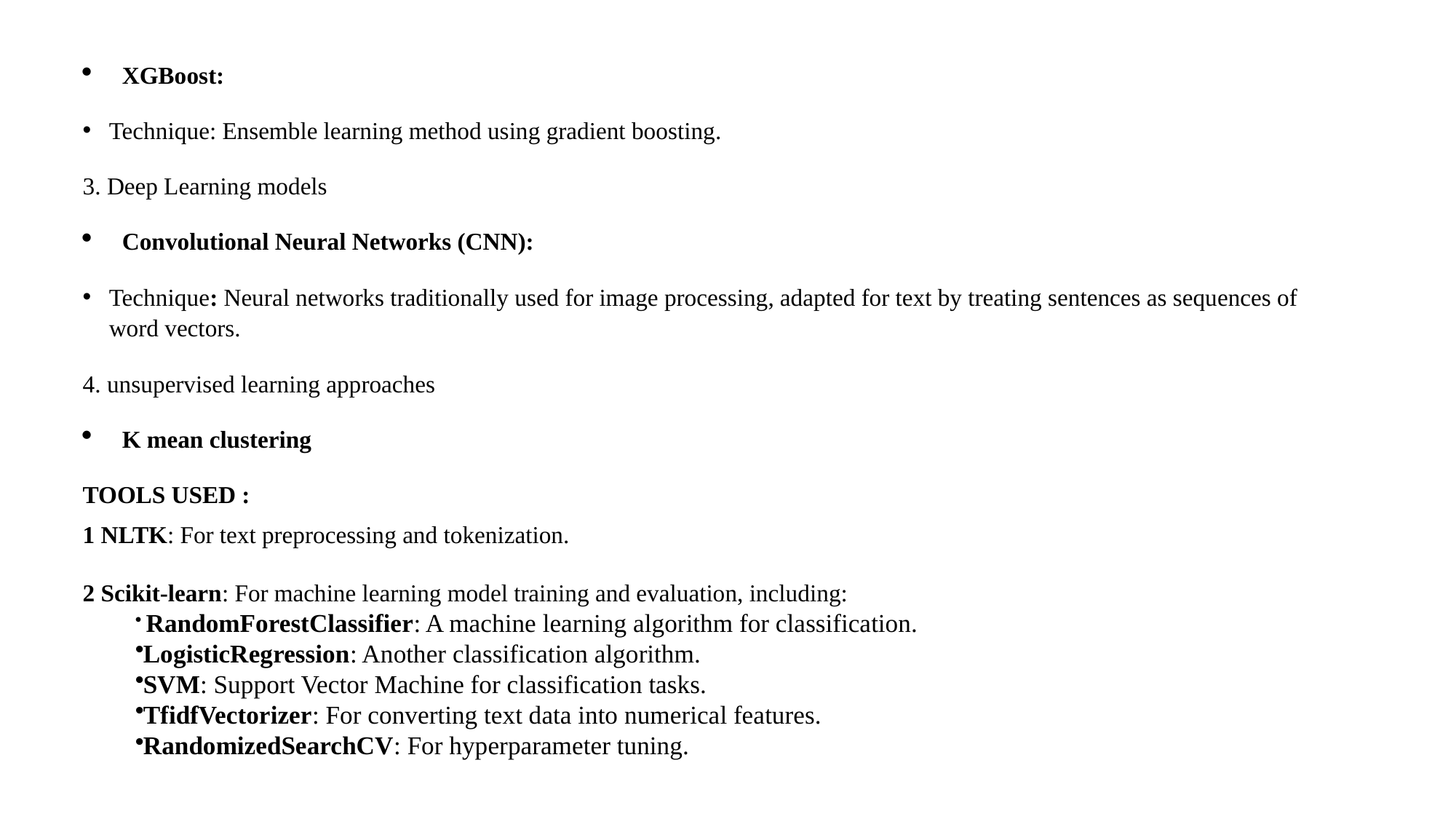

XGBoost:
Technique: Ensemble learning method using gradient boosting.
3. Deep Learning models
Convolutional Neural Networks (CNN):
Technique: Neural networks traditionally used for image processing, adapted for text by treating sentences as sequences of word vectors.
4. unsupervised learning approaches
K mean clustering
TOOLS USED :
1 NLTK: For text preprocessing and tokenization.

2 Scikit-learn: For machine learning model training and evaluation, including:
 RandomForestClassifier: A machine learning algorithm for classification.
LogisticRegression: Another classification algorithm.
SVM: Support Vector Machine for classification tasks.
TfidfVectorizer: For converting text data into numerical features.
RandomizedSearchCV: For hyperparameter tuning.